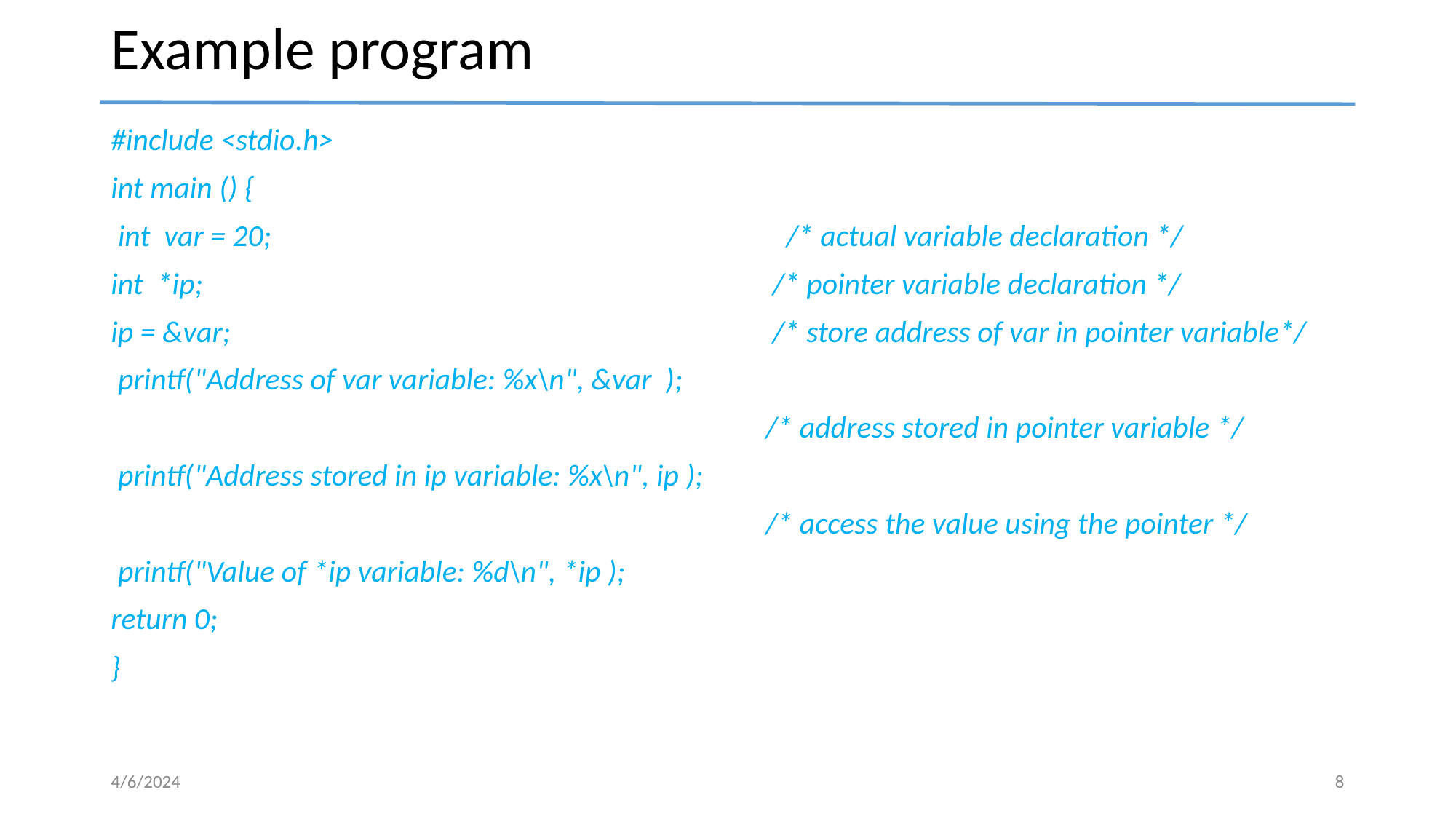

# Example program
#include <stdio.h>
int main () {
 int  var = 20;					   /* actual variable declaration */
int  *ip;       					 /* pointer variable declaration */
ip = &var; 					 /* store address of var in pointer variable*/
 printf("Address of var variable: %x\n", &var  );
 						/* address stored in pointer variable */
 printf("Address stored in ip variable: %x\n", ip );
 						/* access the value using the pointer */
 printf("Value of *ip variable: %d\n", *ip );
return 0;
}
4/6/2024
8